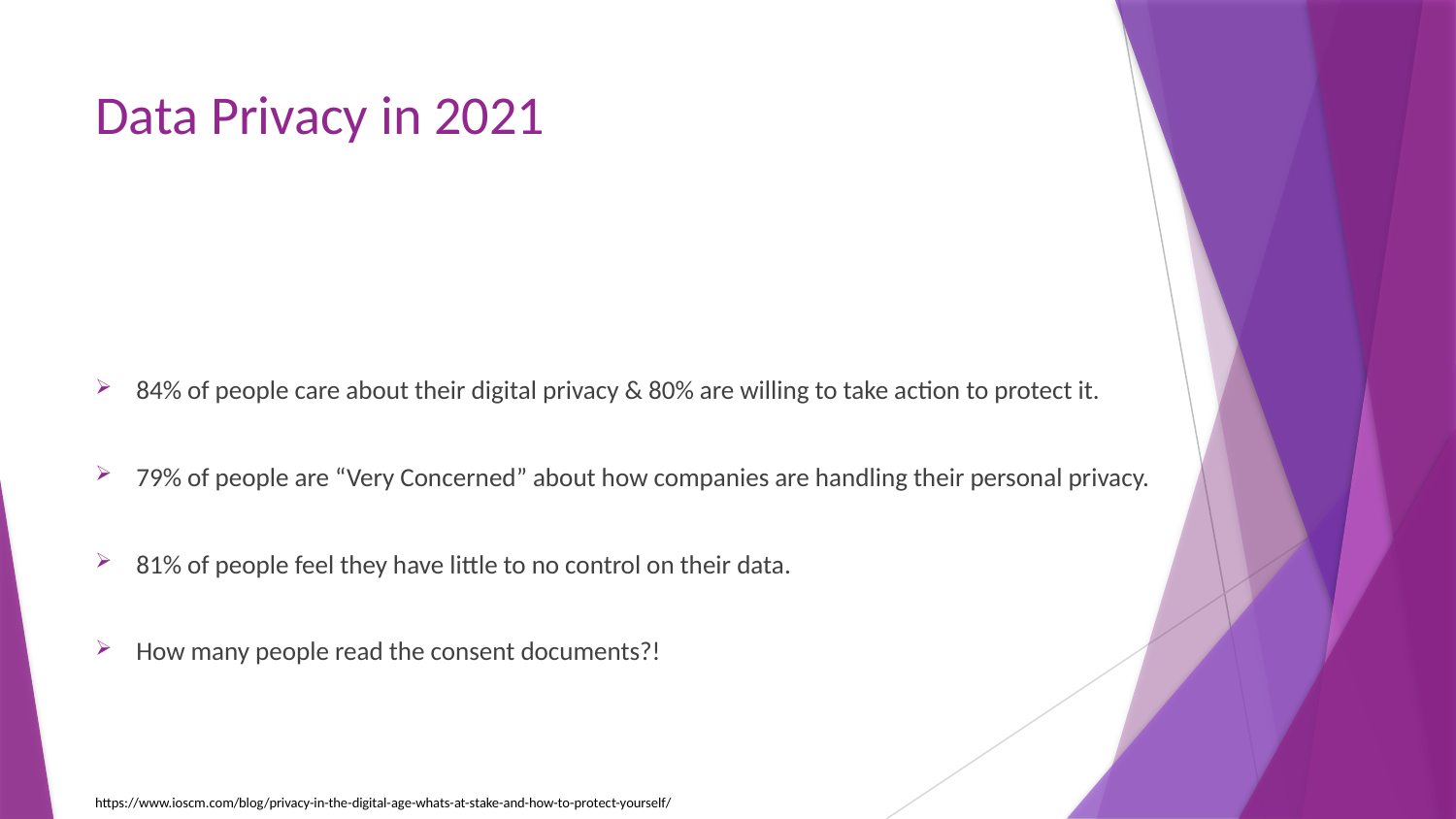

# Data Privacy in 2021
84% of people care about their digital privacy & 80% are willing to take action to protect it.
79% of people are “Very Concerned” about how companies are handling their personal privacy.
81% of people feel they have little to no control on their data.
How many people read the consent documents?!
https://www.ioscm.com/blog/privacy-in-the-digital-age-whats-at-stake-and-how-to-protect-yourself/